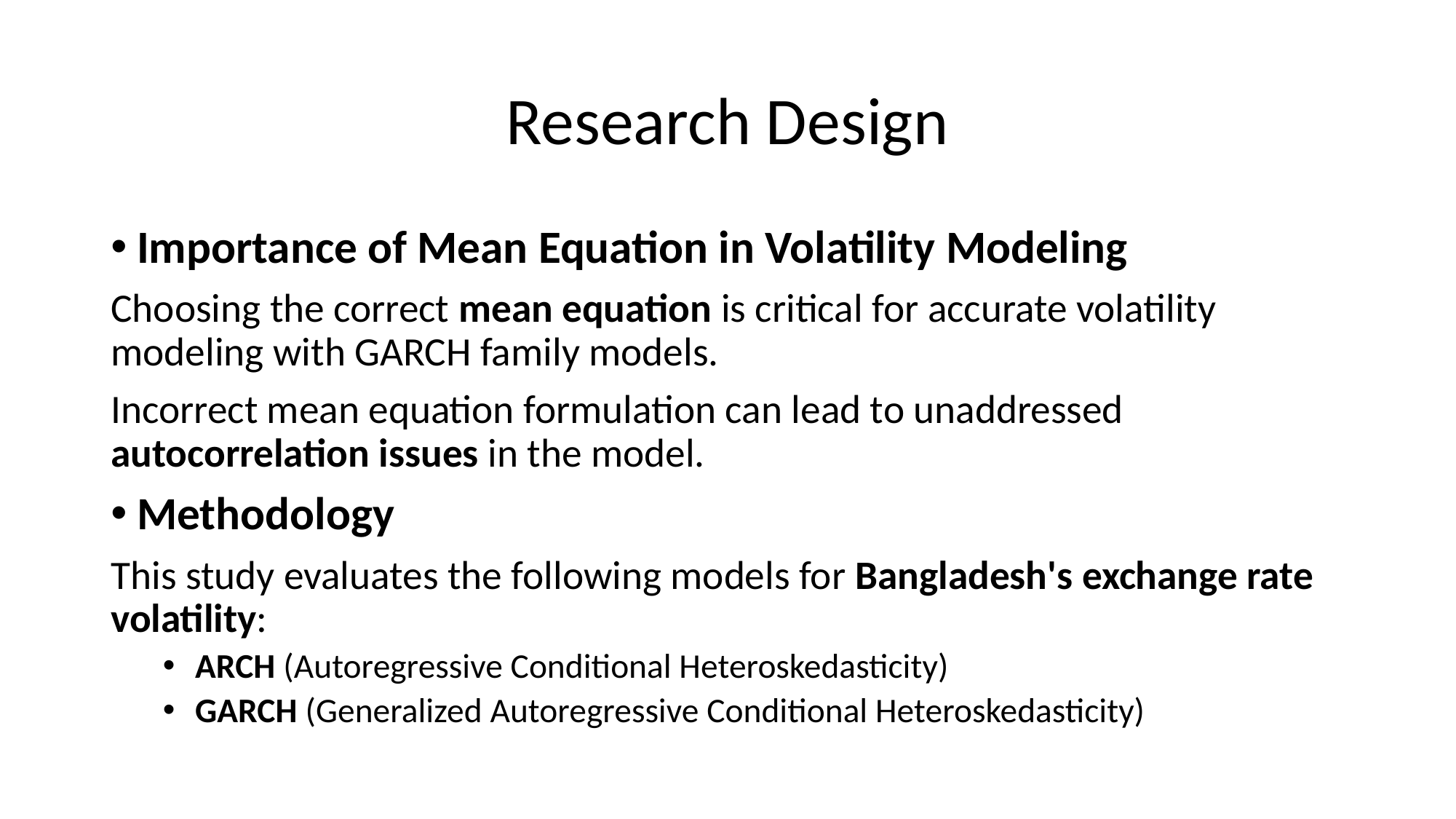

# Research Design
Importance of Mean Equation in Volatility Modeling
Choosing the correct mean equation is critical for accurate volatility modeling with GARCH family models.
Incorrect mean equation formulation can lead to unaddressed autocorrelation issues in the model.
Methodology
This study evaluates the following models for Bangladesh's exchange rate volatility:
ARCH (Autoregressive Conditional Heteroskedasticity)
GARCH (Generalized Autoregressive Conditional Heteroskedasticity)